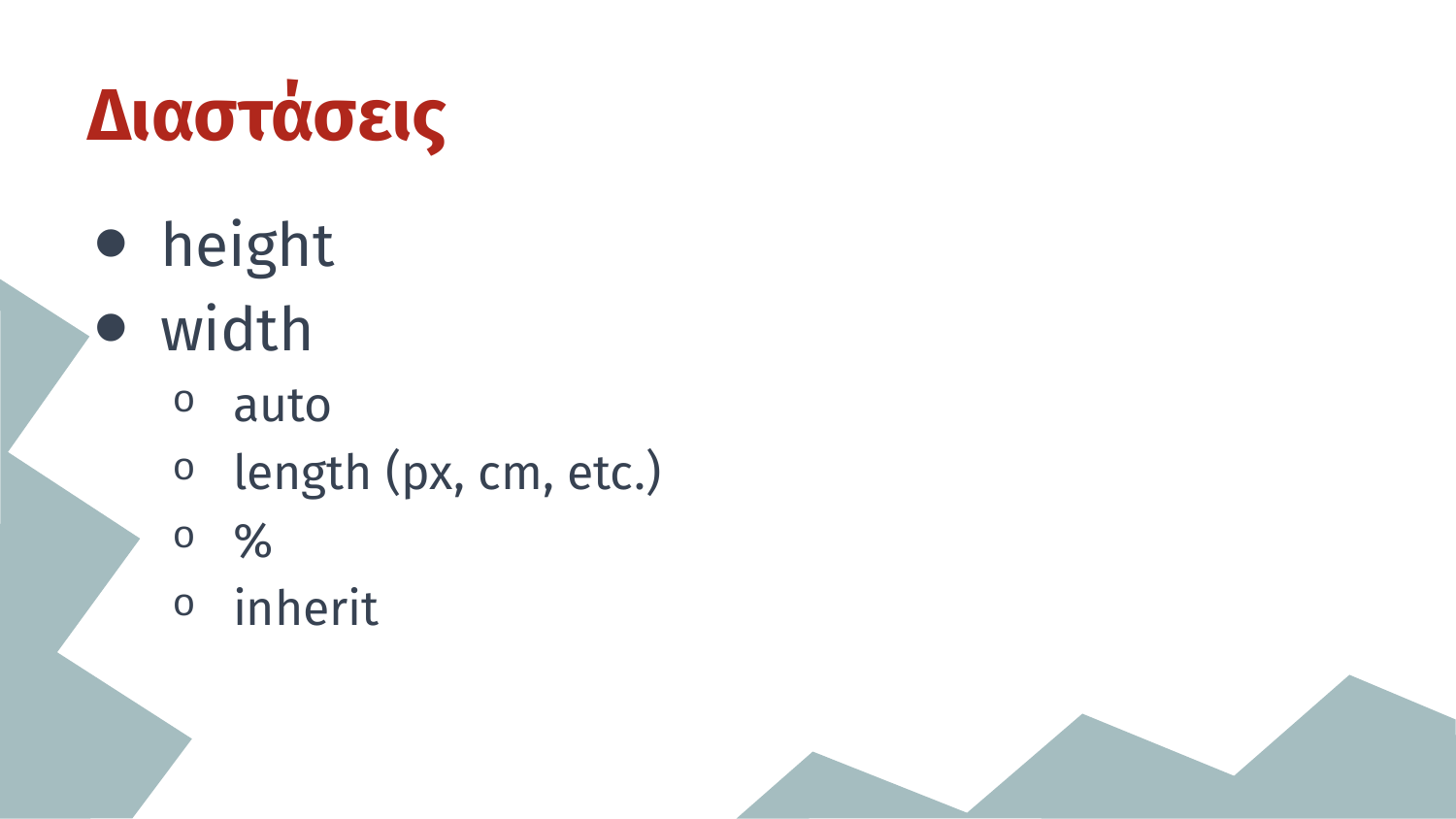

# Διαστάσεις
height
width
auto
length (px, cm, etc.)
%
inherit